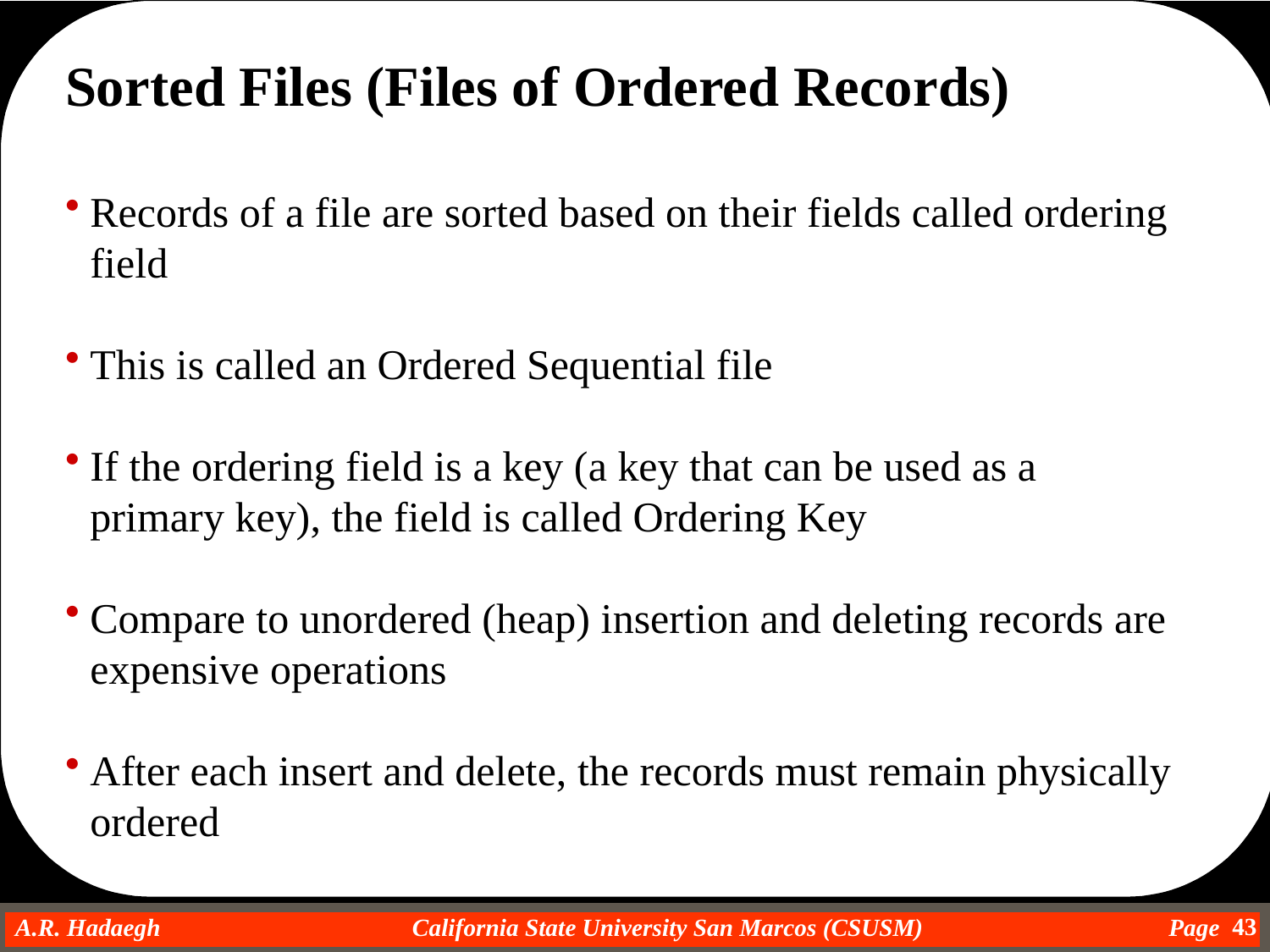

Sorted Files (Files of Ordered Records)

Records of a file are sorted based on their fields called ordering field

This is called an Ordered Sequential file

If the ordering field is a key (a key that can be used as a primary key), the field is called Ordering Key

Compare to unordered (heap) insertion and deleting records are expensive operations

After each insert and delete, the records must remain physically ordered
43